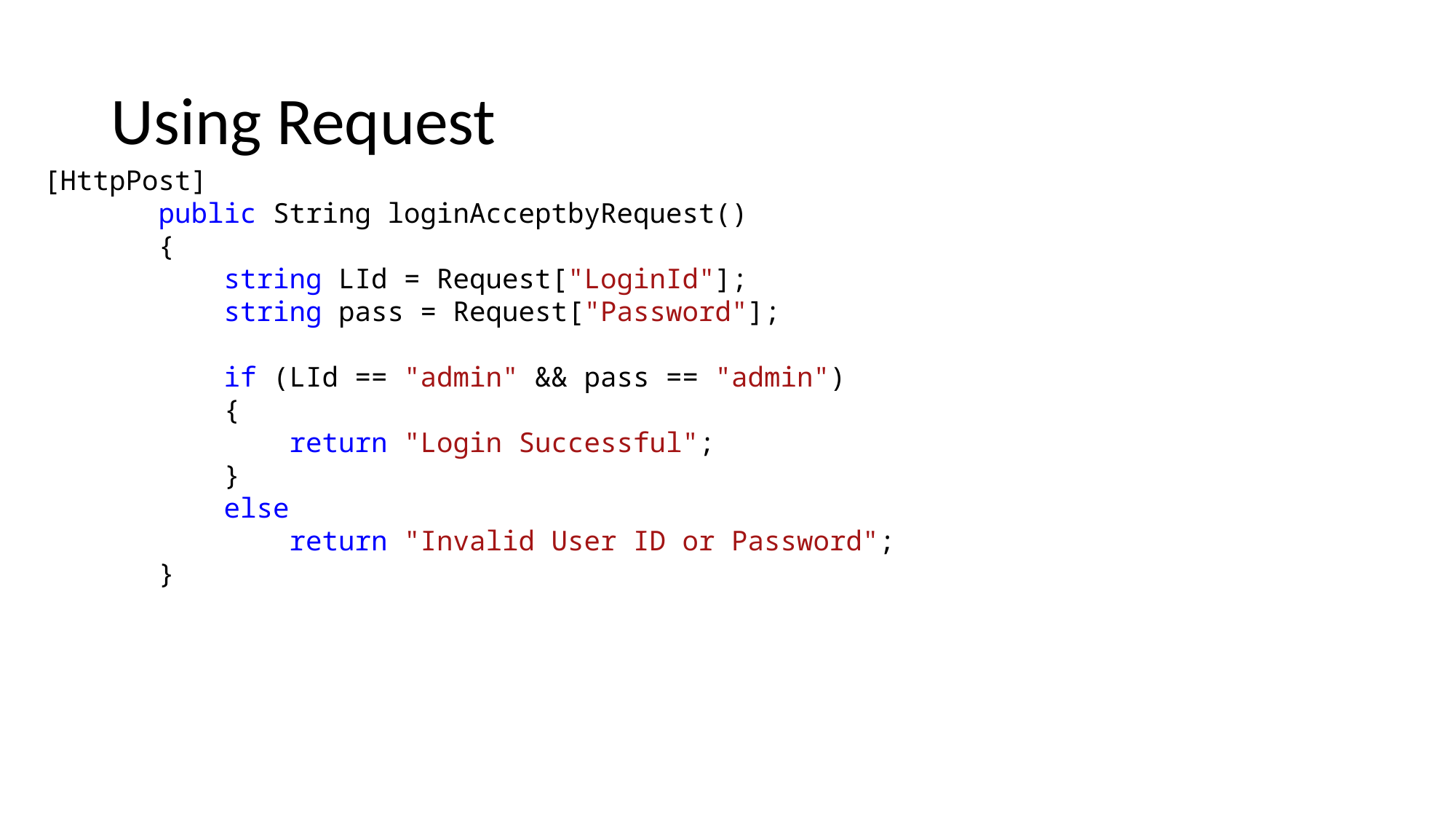

# Using Request
 [HttpPost]
        public String loginAcceptbyRequest()
        {
            string LId = Request["LoginId"];
            string pass = Request["Password"];

            if (LId == "admin" && pass == "admin")
            {
                return "Login Successful";
            }
            else
                return "Invalid User ID or Password";
        }